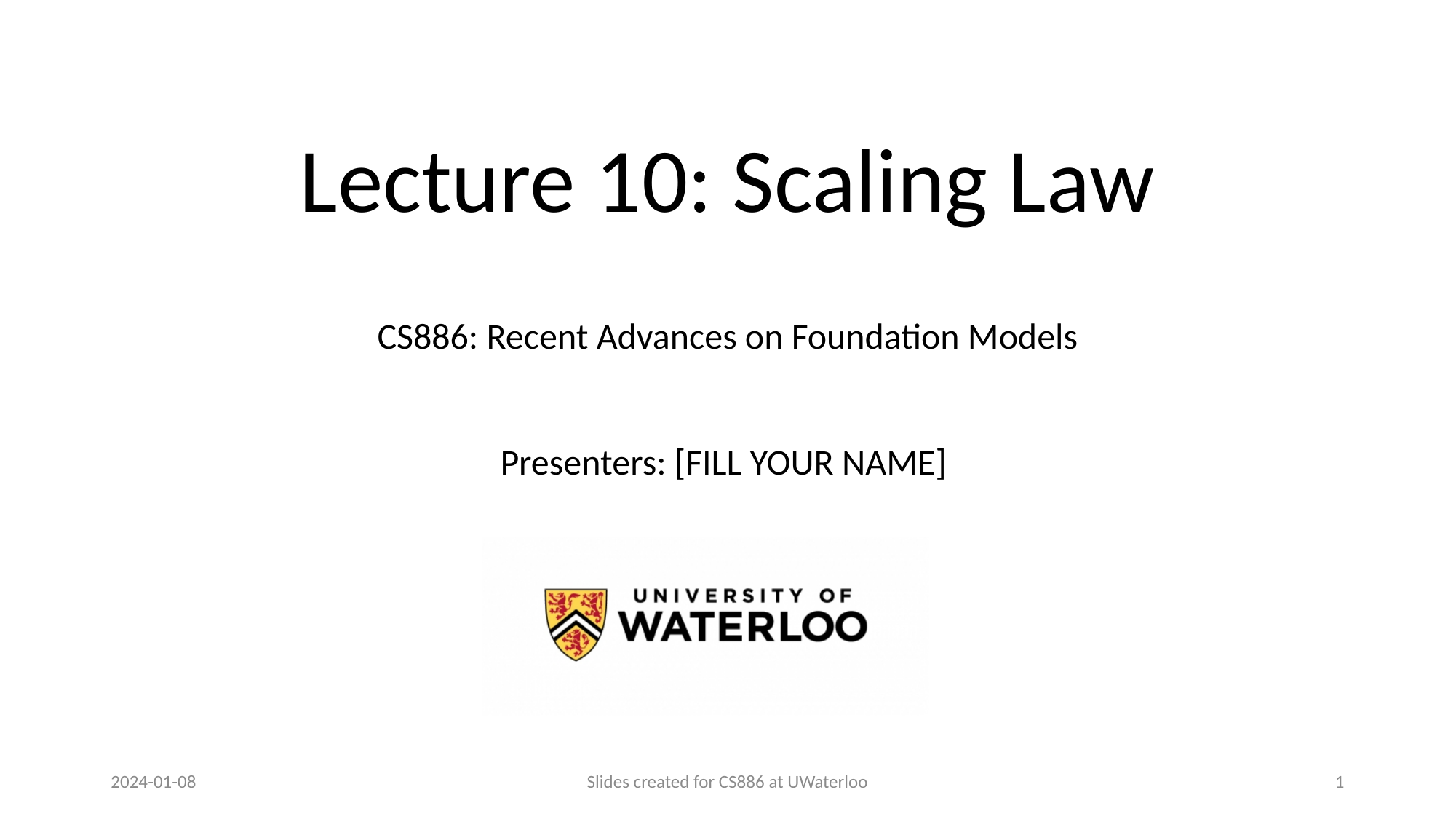

# Lecture 10: Scaling Law
Presenters: [FILL YOUR NAME]
2024-01-08
Slides created for CS886 at UWaterloo
1